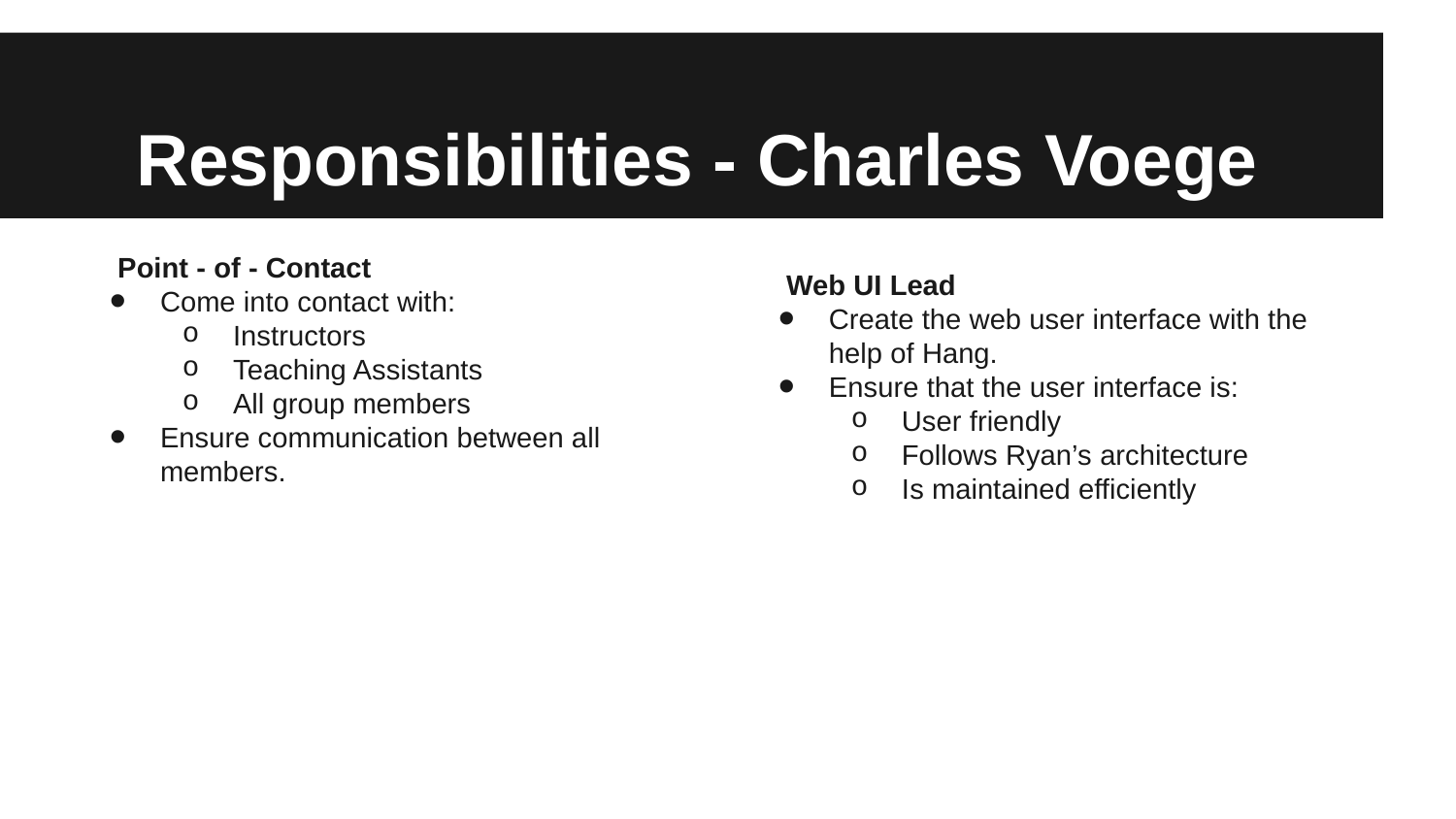

# Responsibilities - Charles Voege
Point - of - Contact
Come into contact with:
Instructors
Teaching Assistants
All group members
Ensure communication between all members.
Web UI Lead
Create the web user interface with the help of Hang.
Ensure that the user interface is:
User friendly
Follows Ryan’s architecture
Is maintained efficiently